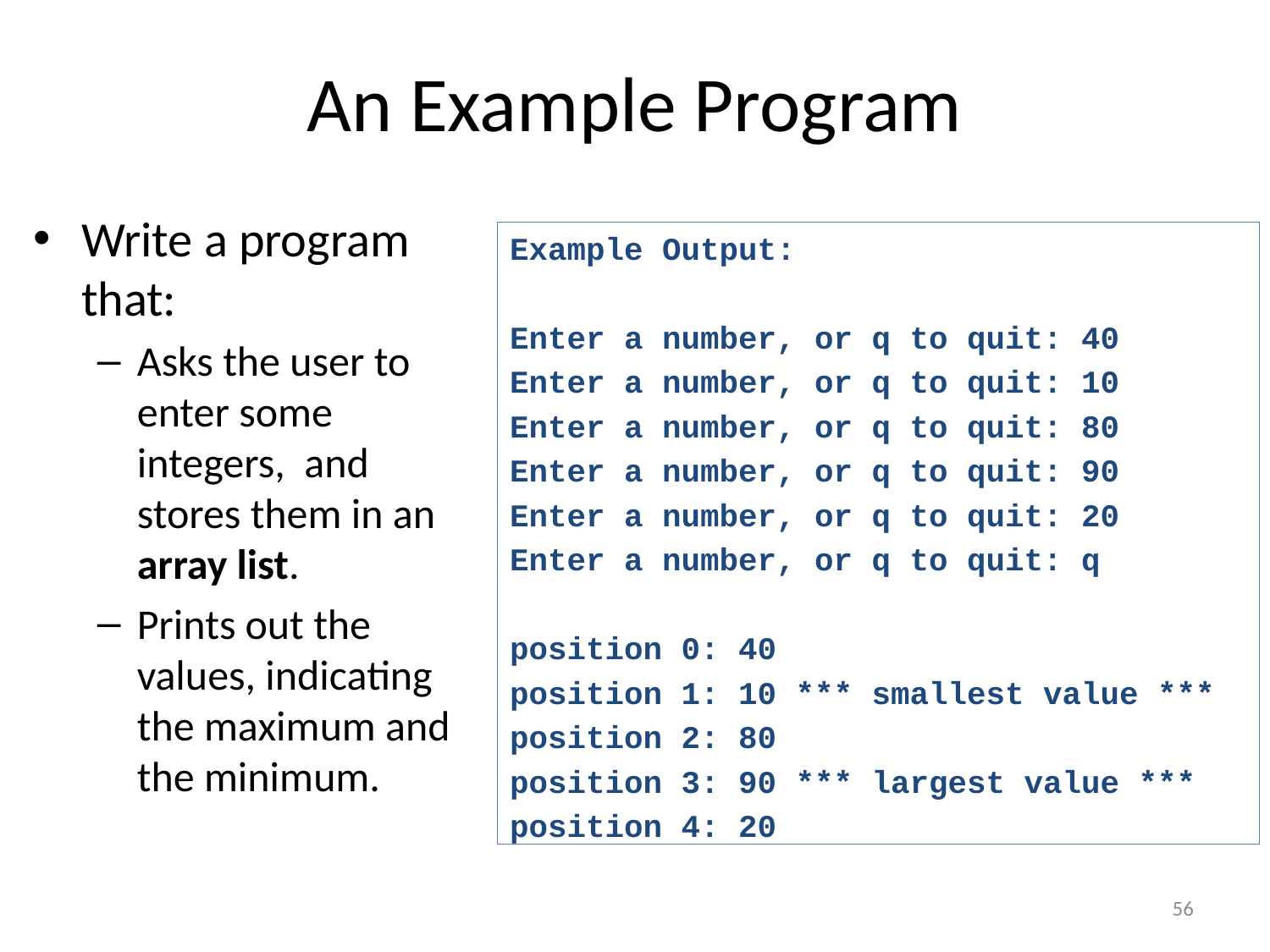

# An Example Program
Write a program that:
Asks the user to enter some integers,  and stores them in an array list.
Prints out the values, indicating the maximum and the minimum.
Example Output:

Enter a number, or q to quit: 40
Enter a number, or q to quit: 10
Enter a number, or q to quit: 80
Enter a number, or q to quit: 90
Enter a number, or q to quit: 20
Enter a number, or q to quit: q

position 0: 40
position 1: 10 *** smallest value ***
position 2: 80
position 3: 90 *** largest value ***
position 4: 20
56